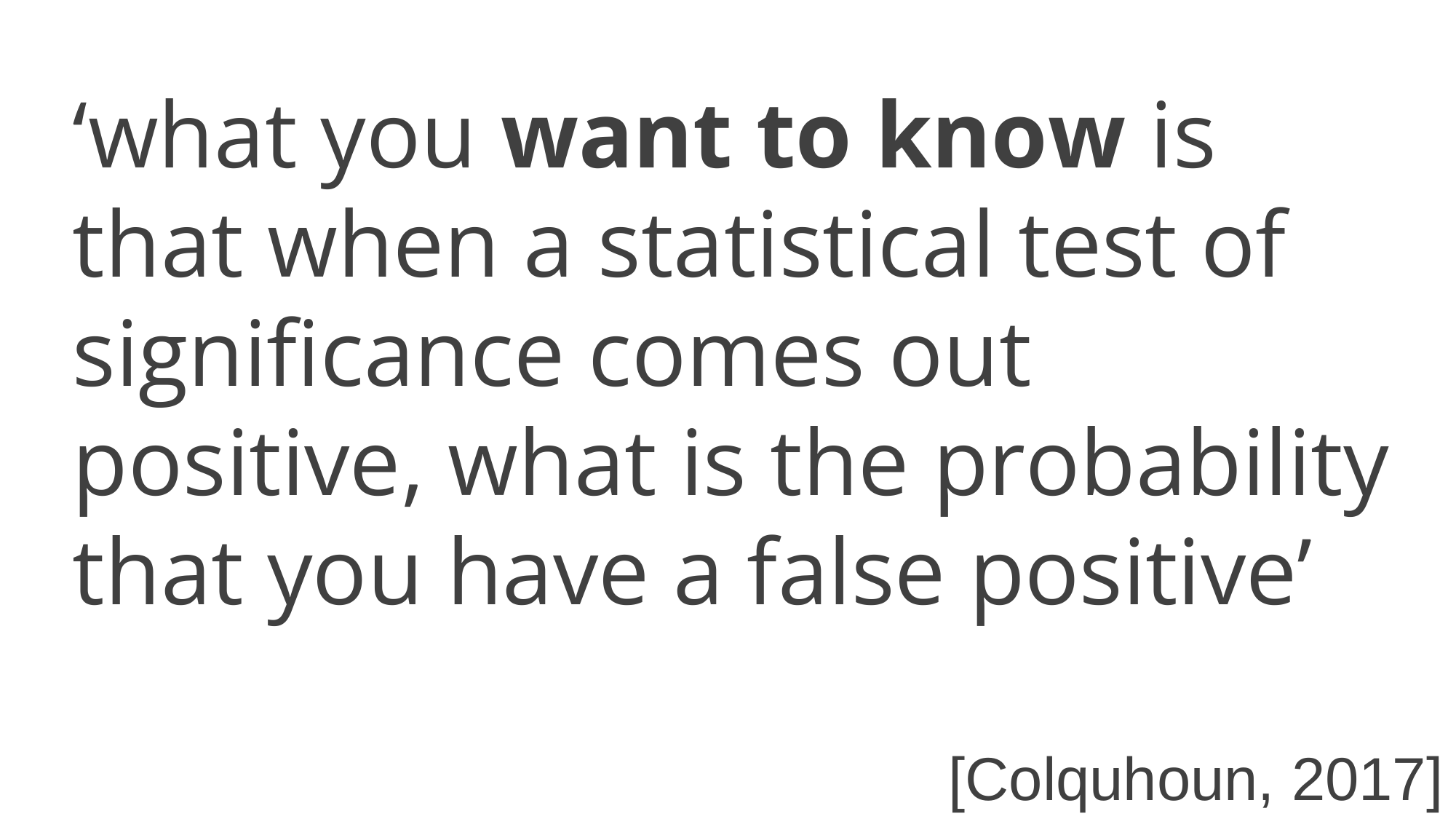

‘what you want to know is that when a statistical test of significance comes out positive, what is the probability that you have a false positive’
[Colquhoun, 2017]